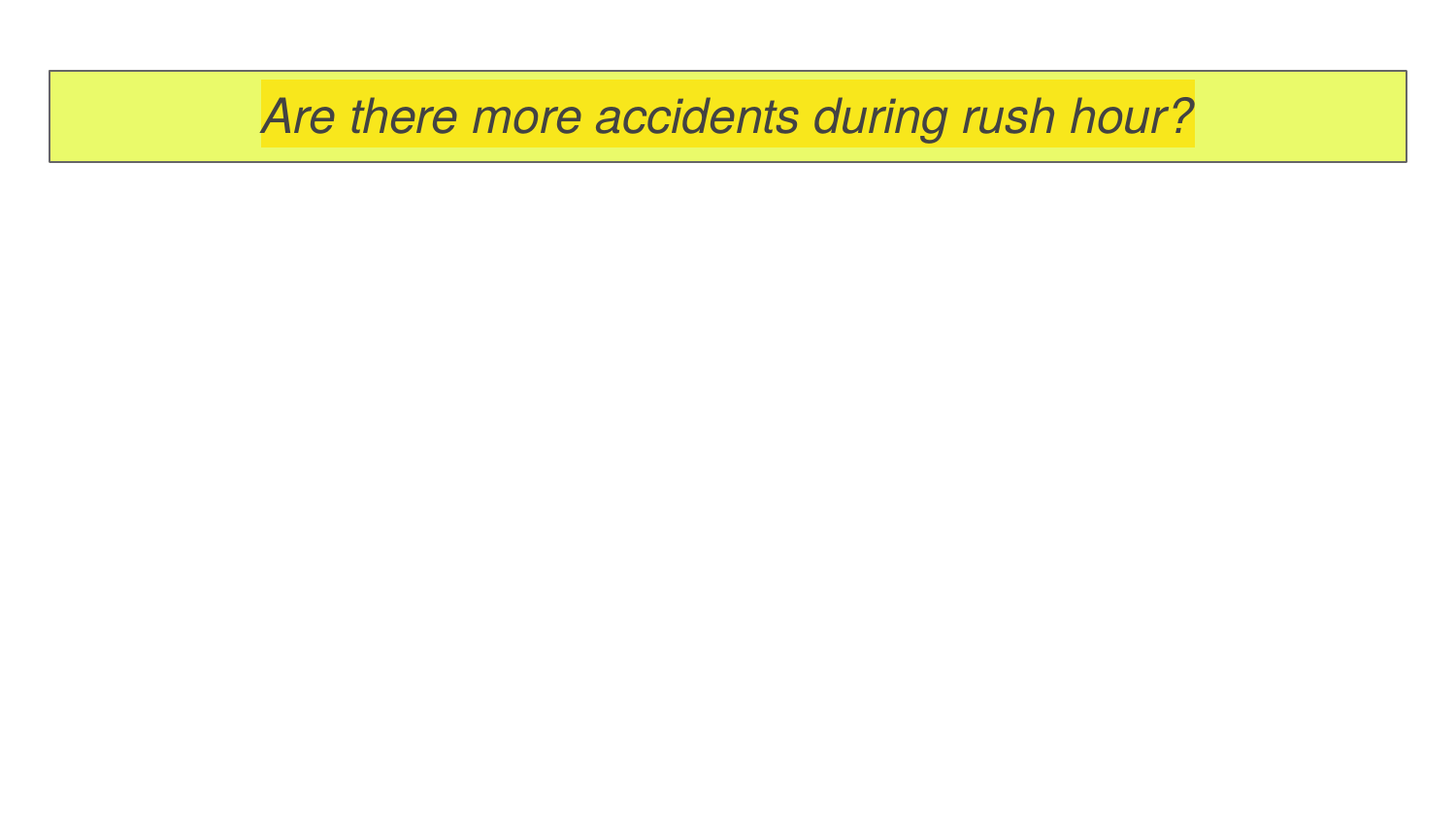

# Are there more accidents during rush hour?